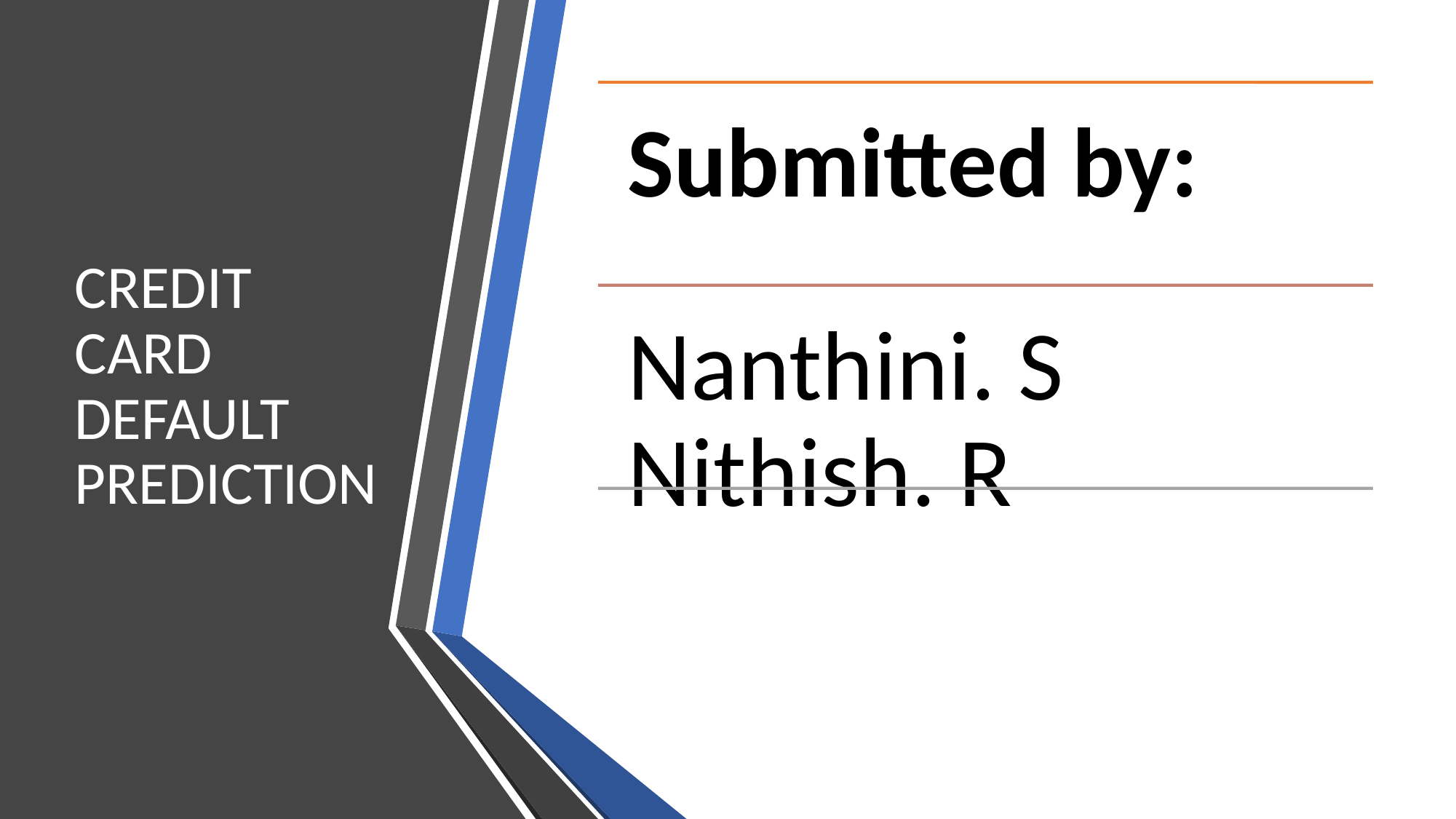

# CREDIT CARD DEFAULT PREDICTION

Submitted by:

Nanthini. S Nithish. R